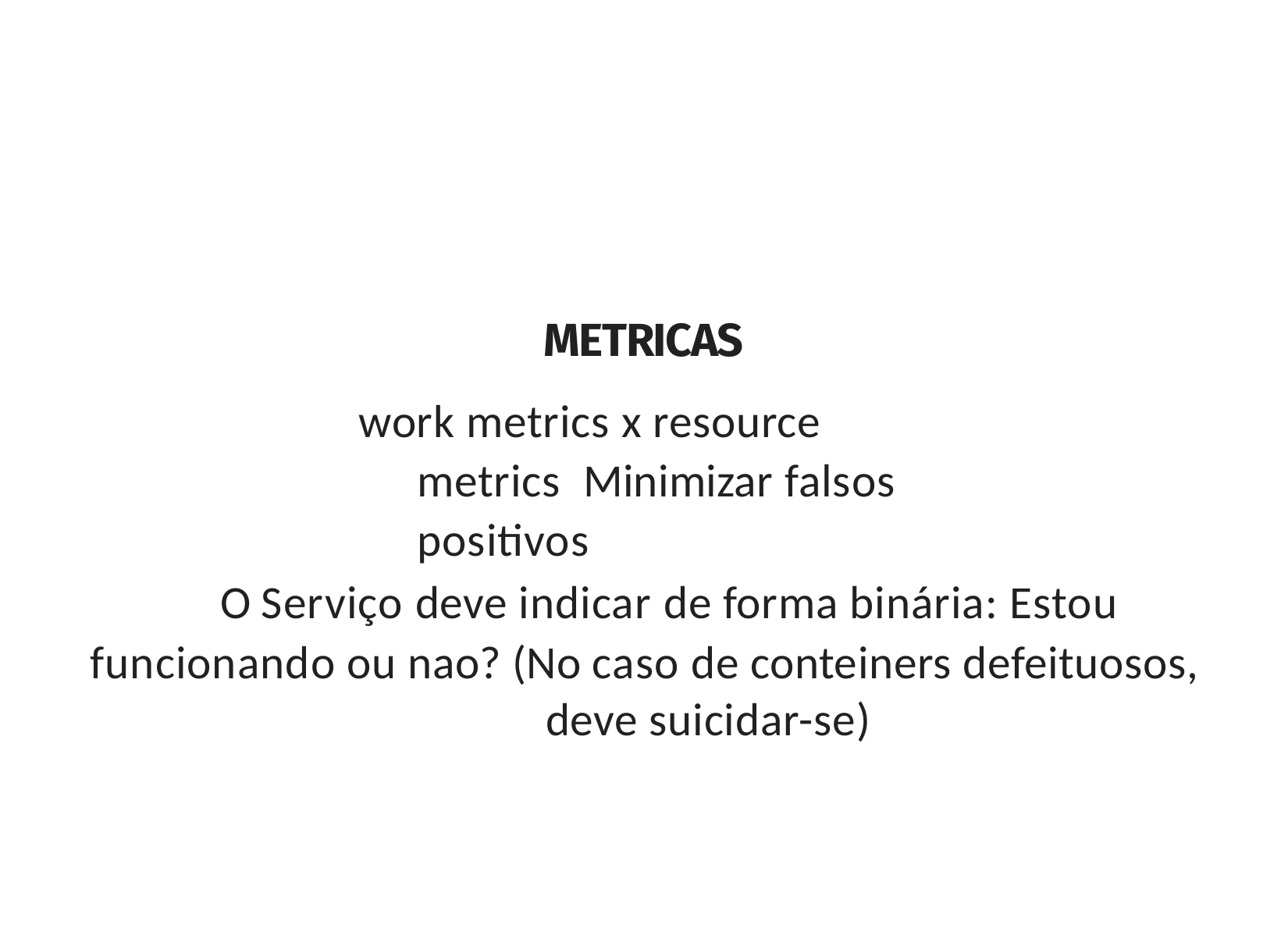

METRICAS
work metrics x resource metrics  Minimizar falsos positivos
O Serviço deve indicar de forma binária: Estou  funcionando ou nao? (No caso de conteiners defeituosos,
deve suicidar-se)